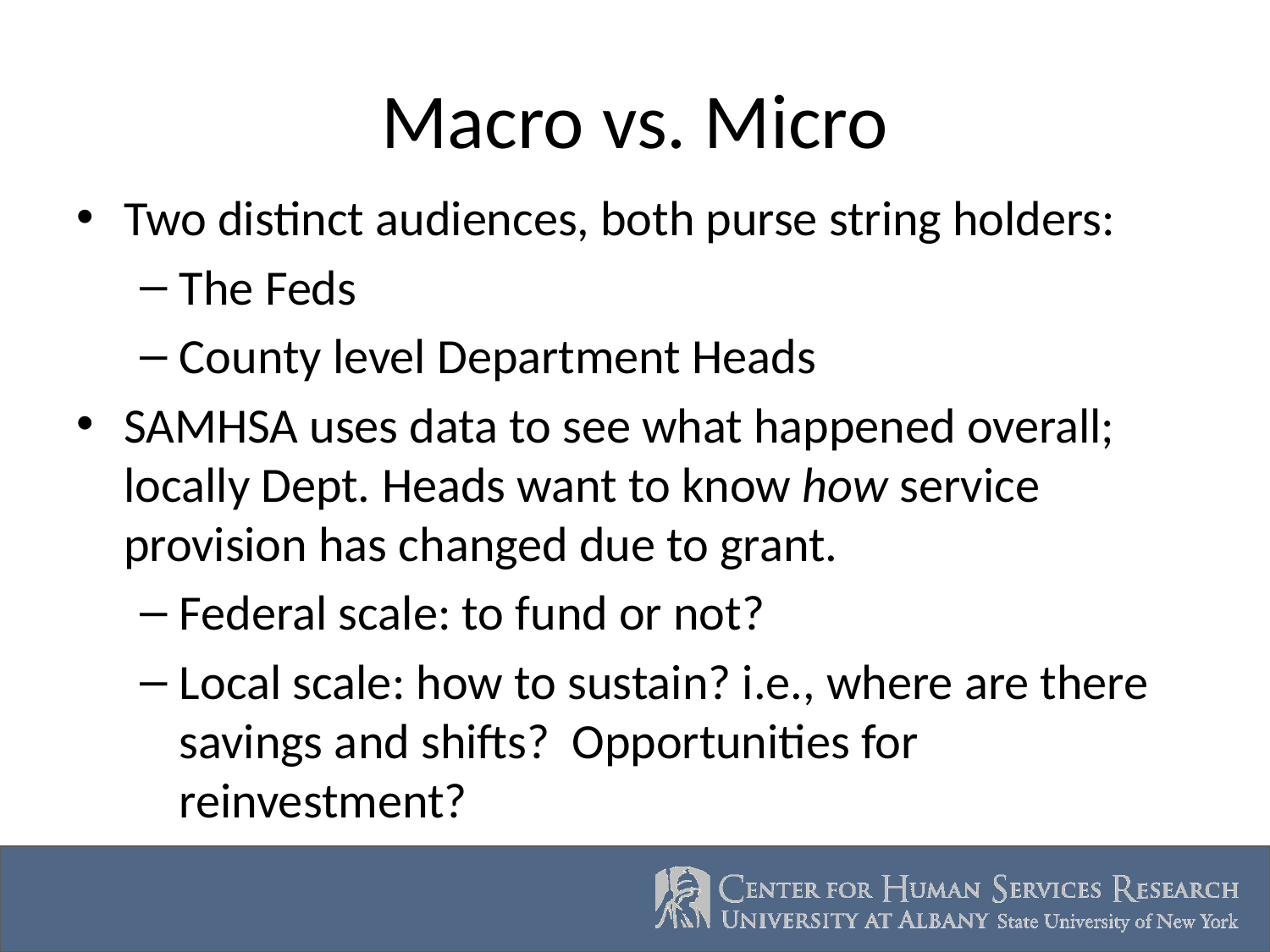

# Macro vs. Micro
Two distinct audiences, both purse string holders:
The Feds
County level Department Heads
SAMHSA uses data to see what happened overall; locally Dept. Heads want to know how service provision has changed due to grant.
Federal scale: to fund or not?
Local scale: how to sustain? i.e., where are there savings and shifts?  Opportunities for reinvestment?